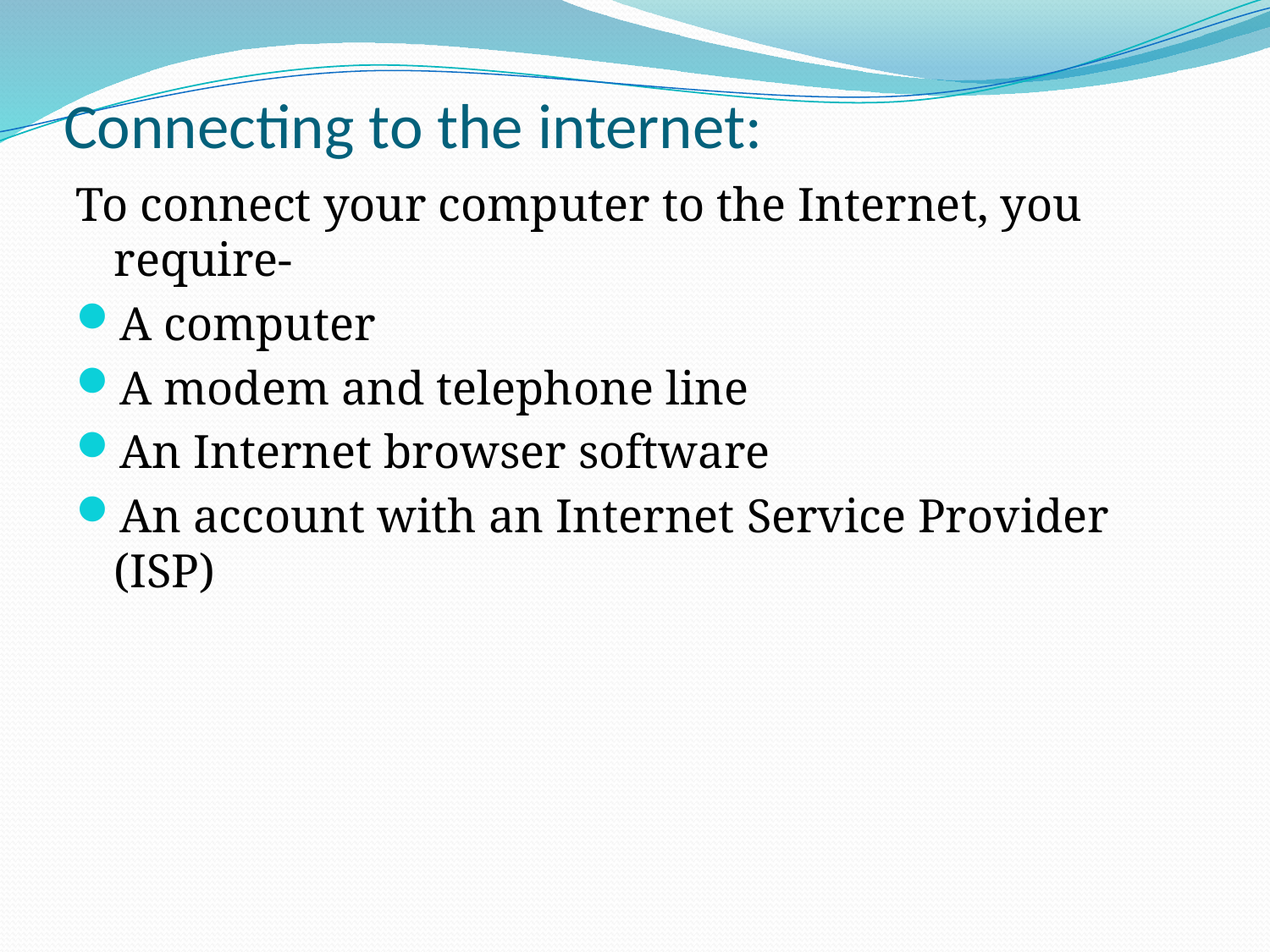

# Connecting to the internet:
To connect your computer to the Internet, you require-
A computer
A modem and telephone line
An Internet browser software
An account with an Internet Service Provider (ISP)